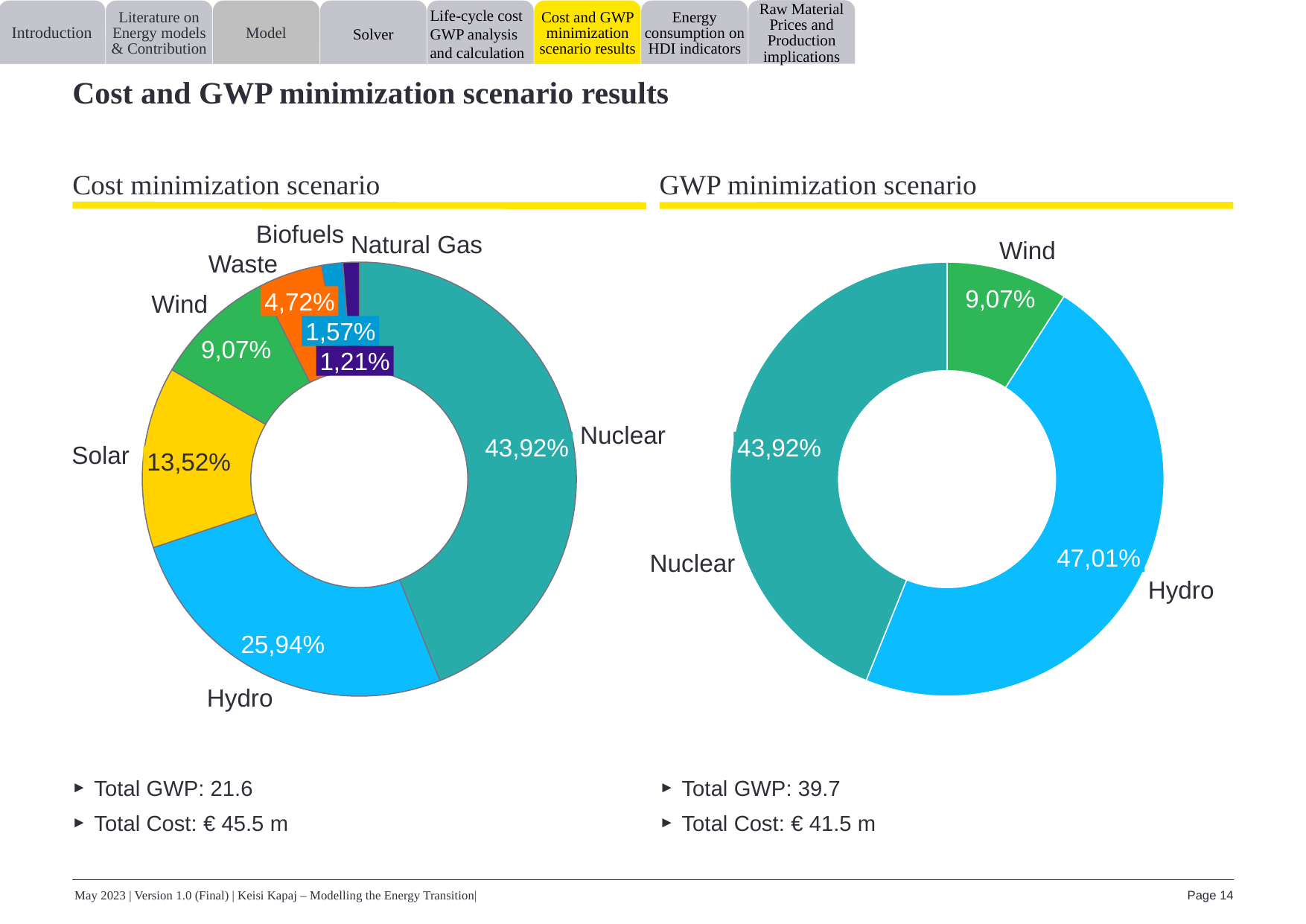

Introduction
Literature on Energy models & Contribution
Model
Solver
Life-cycle cost GWP analysis and calculation
Cost and GWP minimization scenario results
Energy consumption on HDI indicators
Raw Material Prices and Production implications
# Cost and GWP minimization scenario results
Cost minimization scenario
GWP minimization scenario
Biofuels
Natural Gas
Wind
Waste

### Chart

| Category |  |
|---|---|

### Chart

| Category |  |
|---|---|
9,07%
4,72%
Wind
1,57%
9,07%
1,21%
Nuclear
43,92%
43,92%
Solar
13,52%
47,01%
Nuclear
Hydro
25,94%
Hydro
Total GWP: 39.7
Total Cost: € 41.5 m
Total GWP: 21.6
Total Cost: € 45.5 m
May 2023 | Version 1.0 (Final) | Keisi Kapaj – Modelling the Energy Transition|
 Page 14